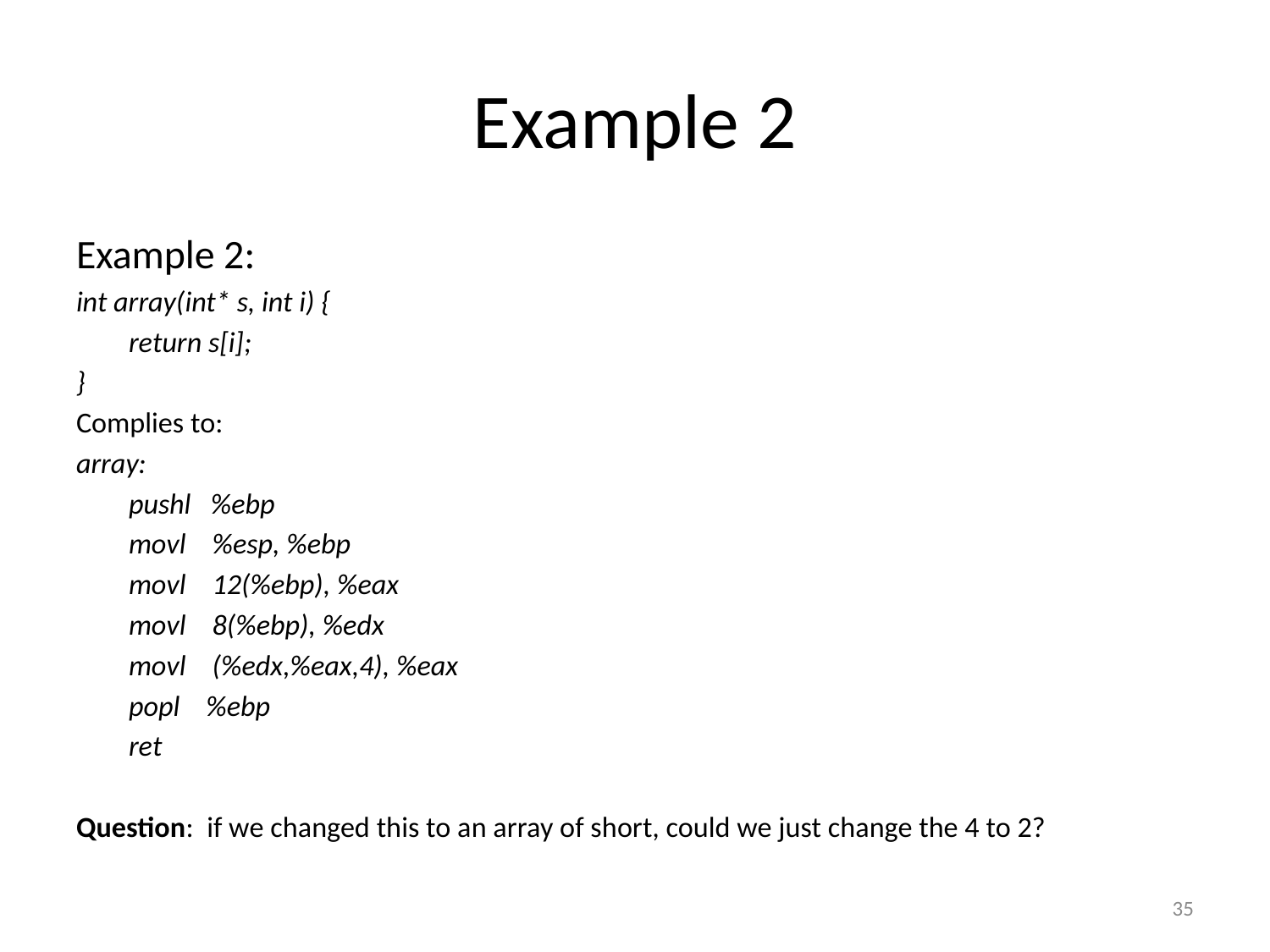

# Example 2
Example 2:
int array(int* s, int i) {
        return s[i];
}
Complies to:
array:
        pushl   %ebp
        movl    %esp, %ebp
        movl    12(%ebp), %eax
        movl    8(%ebp), %edx
        movl    (%edx,%eax,4), %eax
        popl    %ebp
        ret

Question:  if we changed this to an array of short, could we just change the 4 to 2?

35